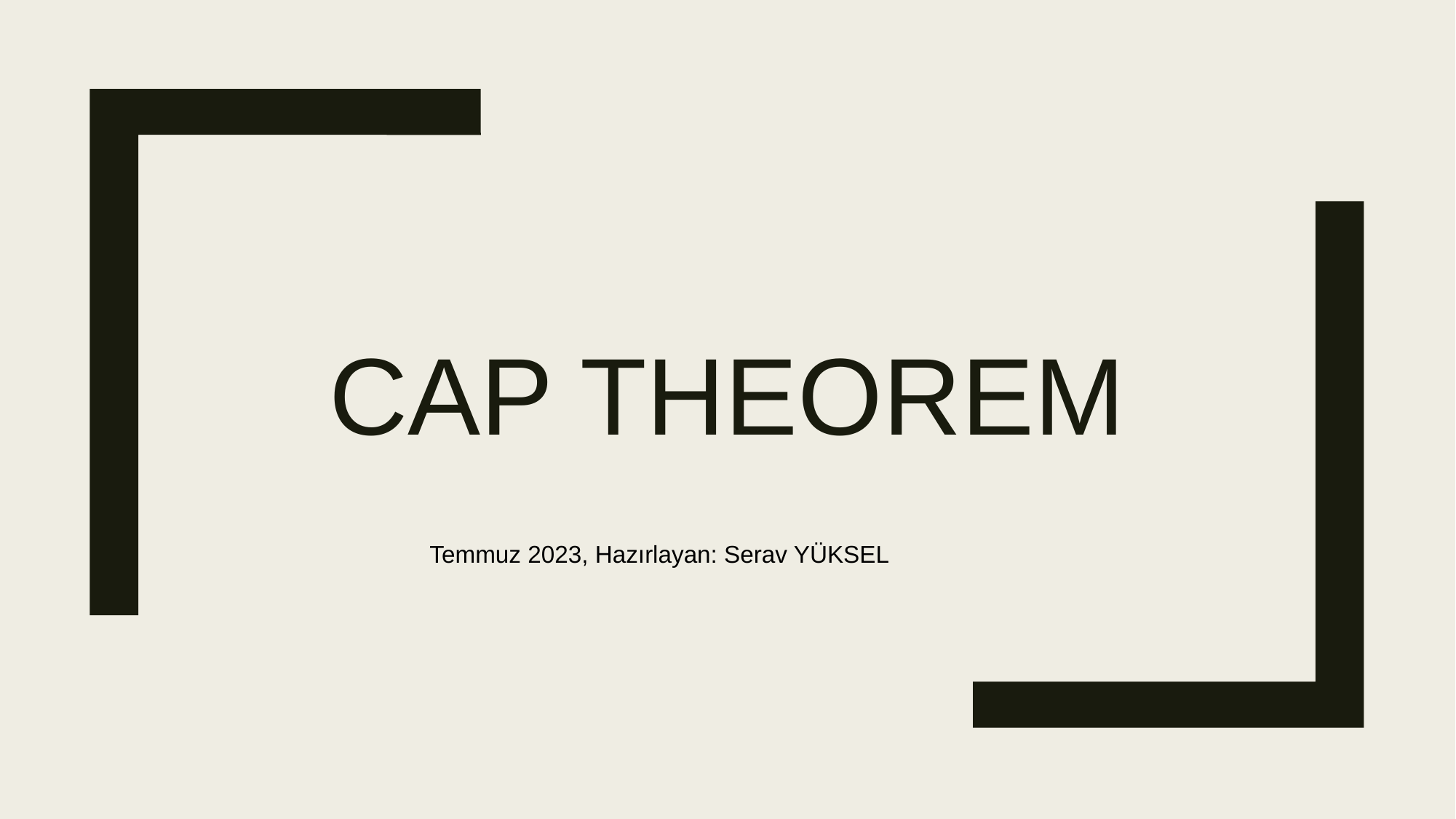

# CAP THEOREM

Temmuz 2023, Hazırlayan: Serav YÜKSEL